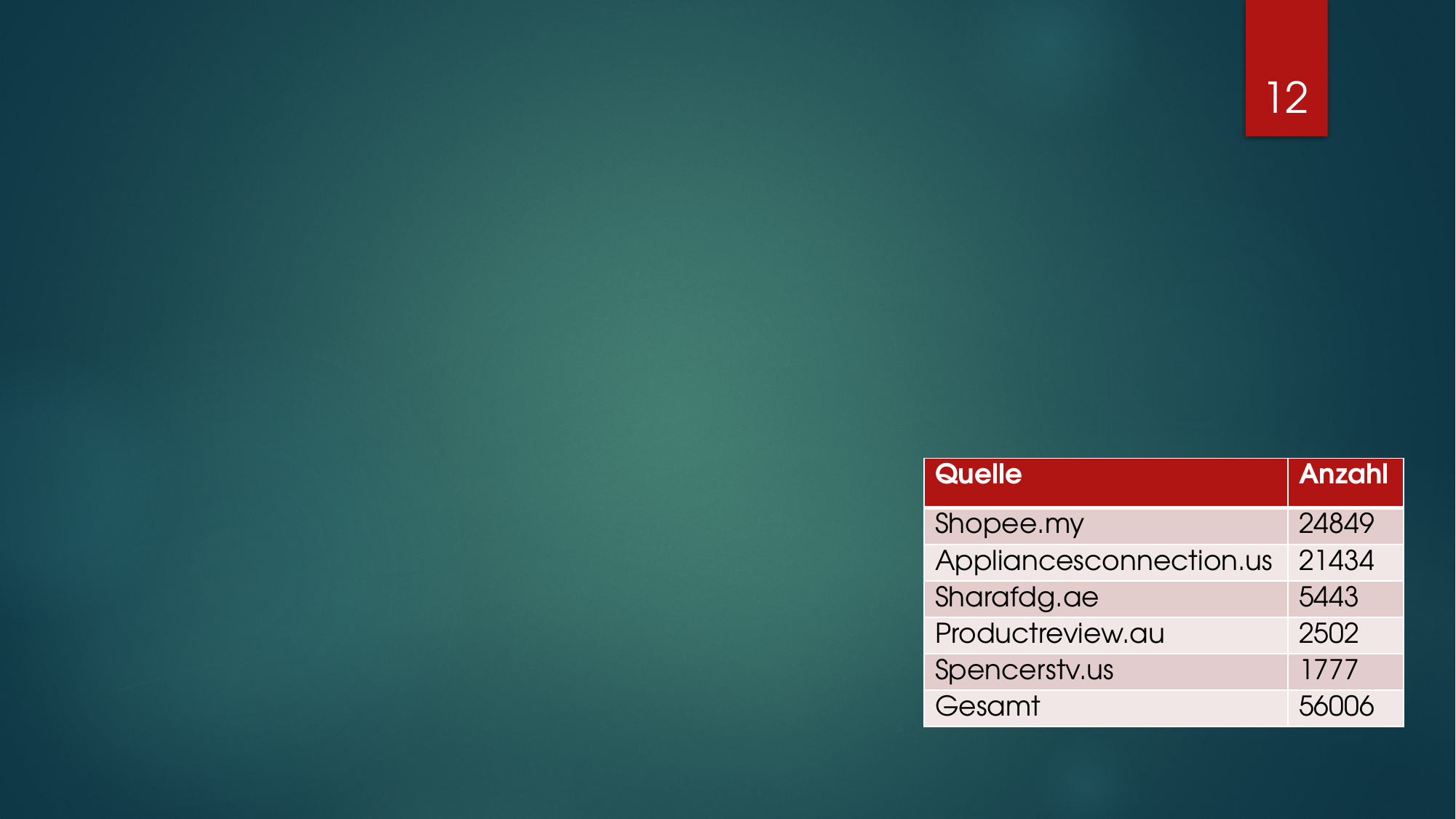

12
#

| Quelle | Anzahl |
| --- | --- |
| Shopee.my | 24849 |
| Appliancesconnection.us | 21434 |
| Sharafdg.ae | 5443 |
| Productreview.au | 2502 |
| Spencerstv.us | 1777 |
| Gesamt | 56006 |